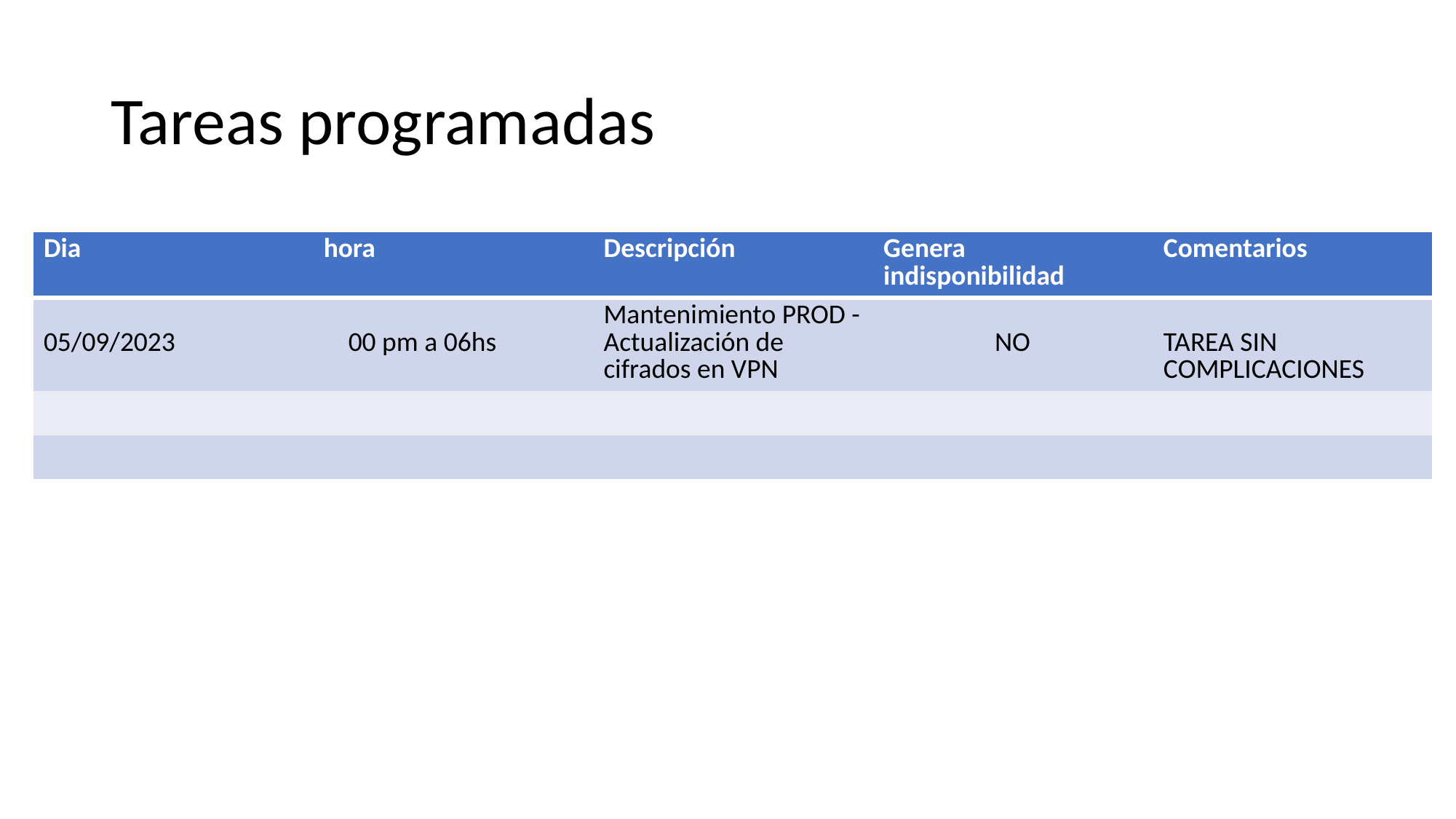

# Tareas programadas
| Dia | hora | Descripción | Genera indisponibilidad | Comentarios |
| --- | --- | --- | --- | --- |
| 05/09/2023 | 00 pm a 06hs | Mantenimiento PROD - Actualización de cifrados en VPN | NO | TAREA SIN COMPLICACIONES |
|  |  |  |  |  |
|  |  |  |  |  |